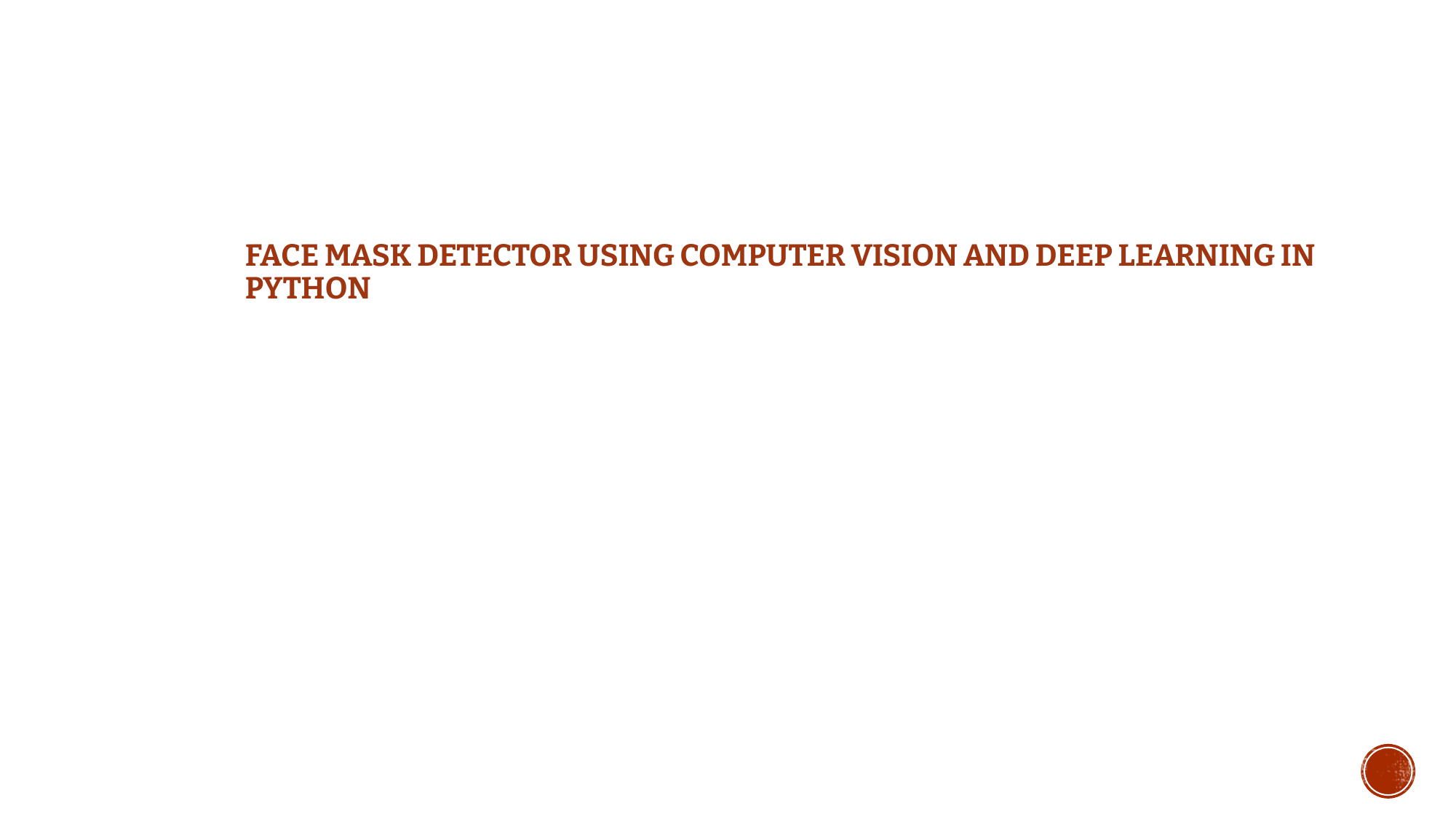

# FACE MASK DETECTOR USING COMPUTER VISION AND DEEP LEARNING IN PYTHON